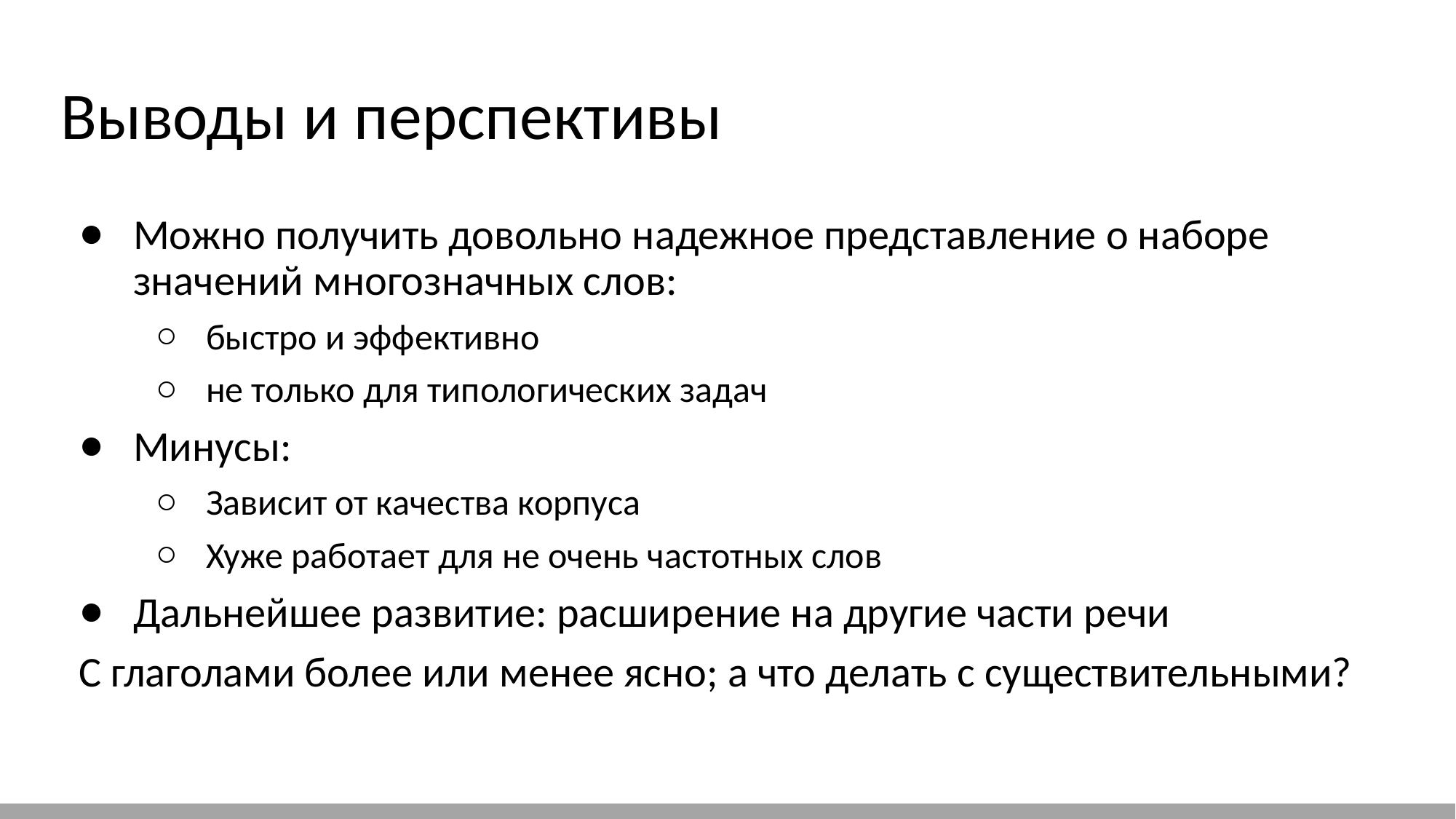

# Выводы и перспективы
Можно получить довольно надежное представление о наборе значений многозначных слов:
быстро и эффективно
не только для типологических задач
Минусы:
Зависит от качества корпуса
Хуже работает для не очень частотных слов
Дальнейшее развитие: расширение на другие части речи
С глаголами более или менее ясно; а что делать с существительными?